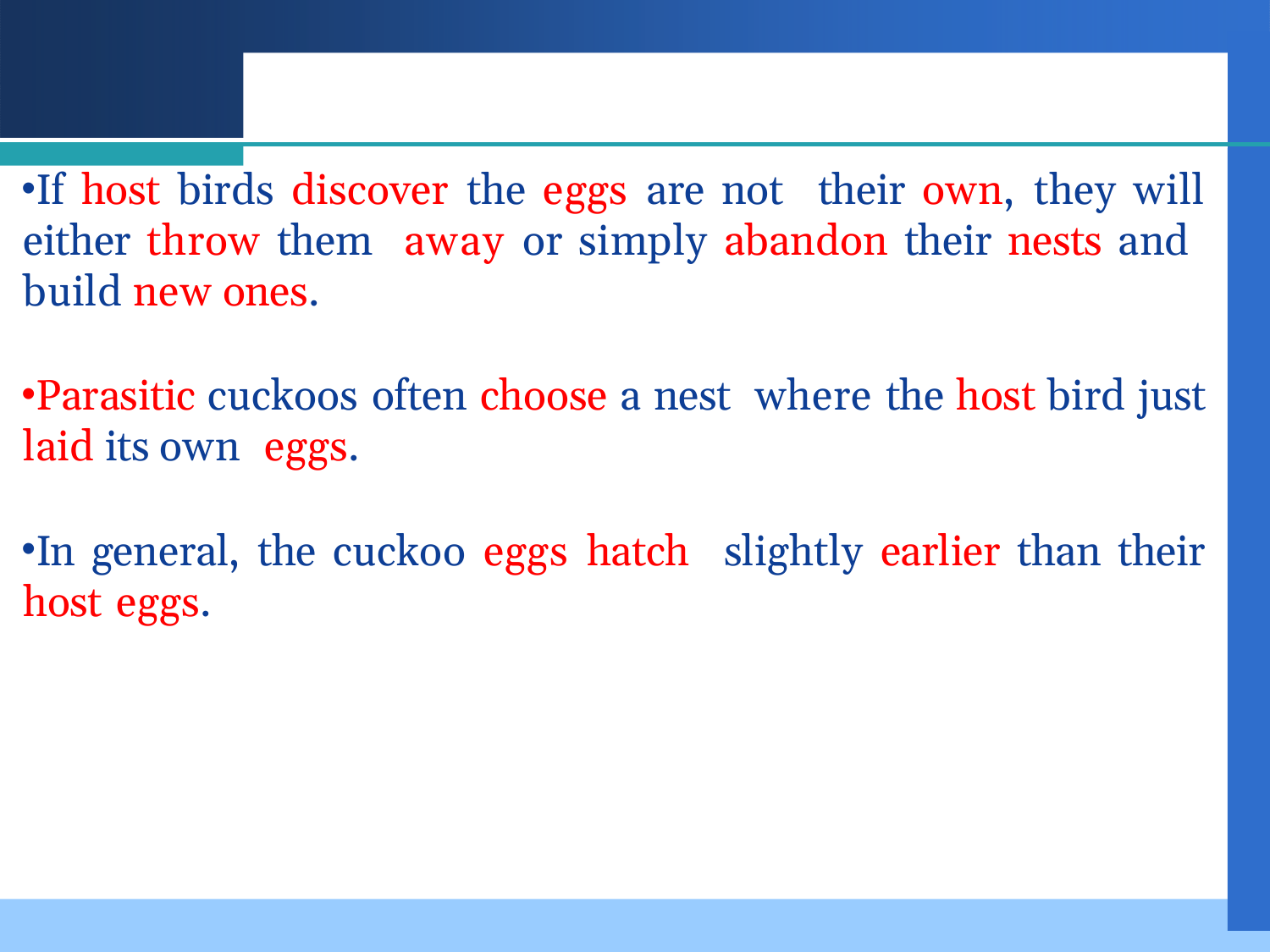

If host birds discover the eggs are not  their own, they will either throw them  away or simply abandon their nests and  build new ones.

Parasitic cuckoos often choose a nest  where the host bird just laid its own  eggs.

In general, the cuckoo eggs hatch  slightly earlier than their host eggs.